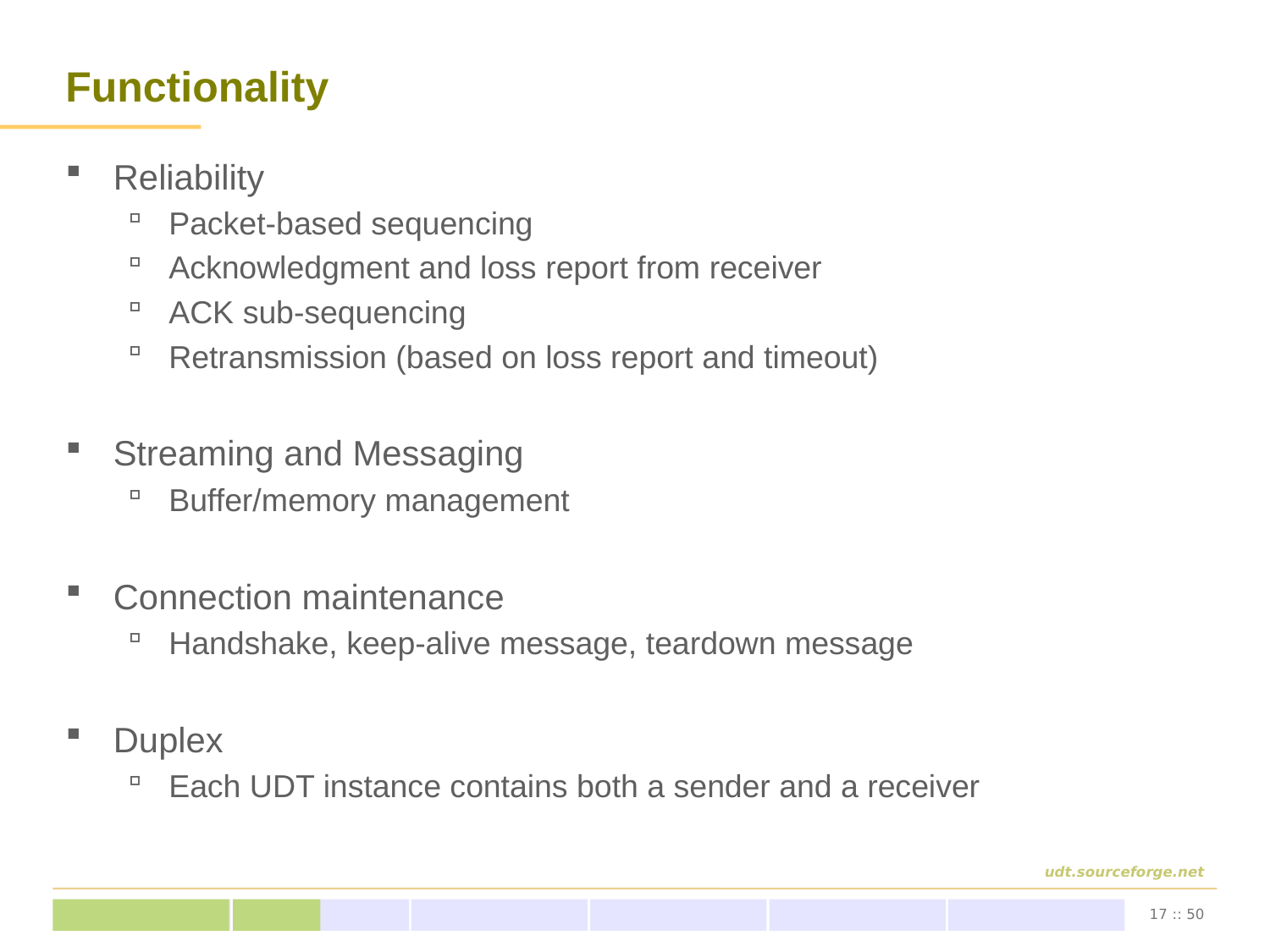

# Functionality
Reliability
Packet-based sequencing
Acknowledgment and loss report from receiver
ACK sub-sequencing
Retransmission (based on loss report and timeout)

Streaming and Messaging
Buffer/memory management

Connection maintenance
Handshake, keep-alive message, teardown message

Duplex
Each UDT instance contains both a sender and a receiver

17 :: 50